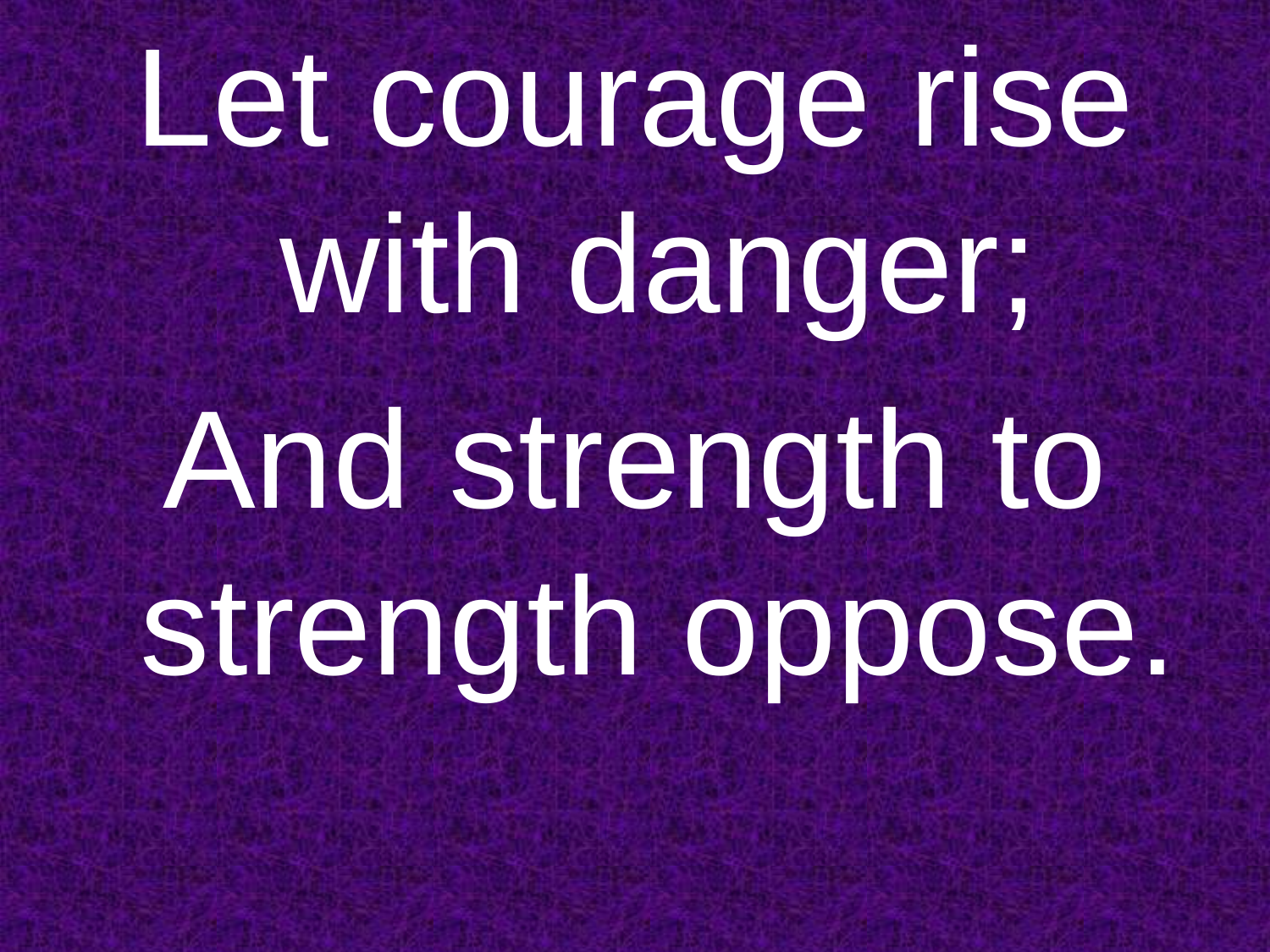

Let courage rise with danger;
And strength to strength oppose.